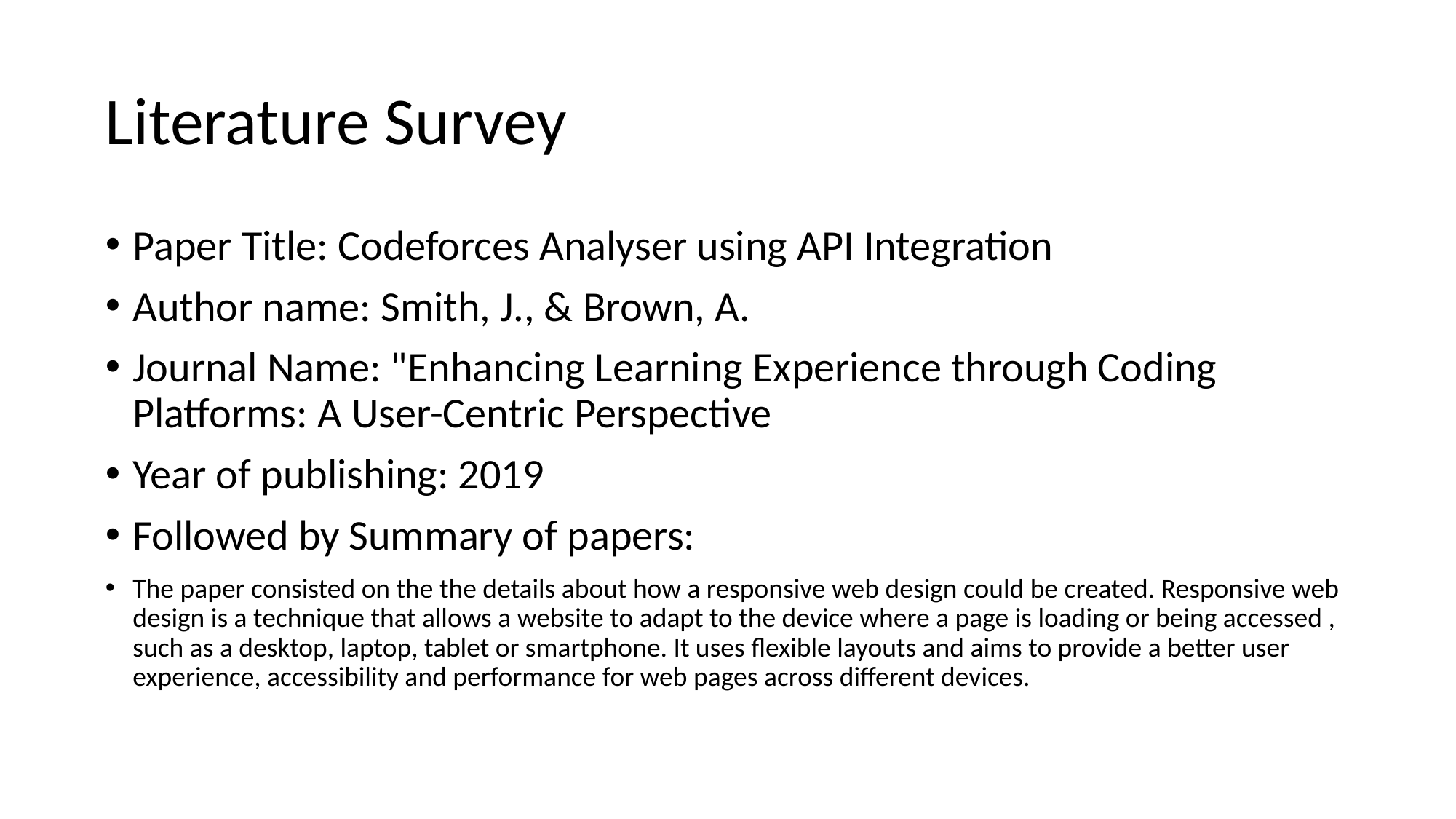

# Literature Survey
Paper Title: Codeforces Analyser using API Integration
Author name: Smith, J., & Brown, A.
Journal Name: "Enhancing Learning Experience through Coding Platforms: A User-Centric Perspective
Year of publishing: 2019
Followed by Summary of papers:
The paper consisted on the the details about how a responsive web design could be created. Responsive web design is a technique that allows a website to adapt to the device where a page is loading or being accessed , such as a desktop, laptop, tablet or smartphone. It uses flexible layouts and aims to provide a better user experience, accessibility and performance for web pages across different devices.